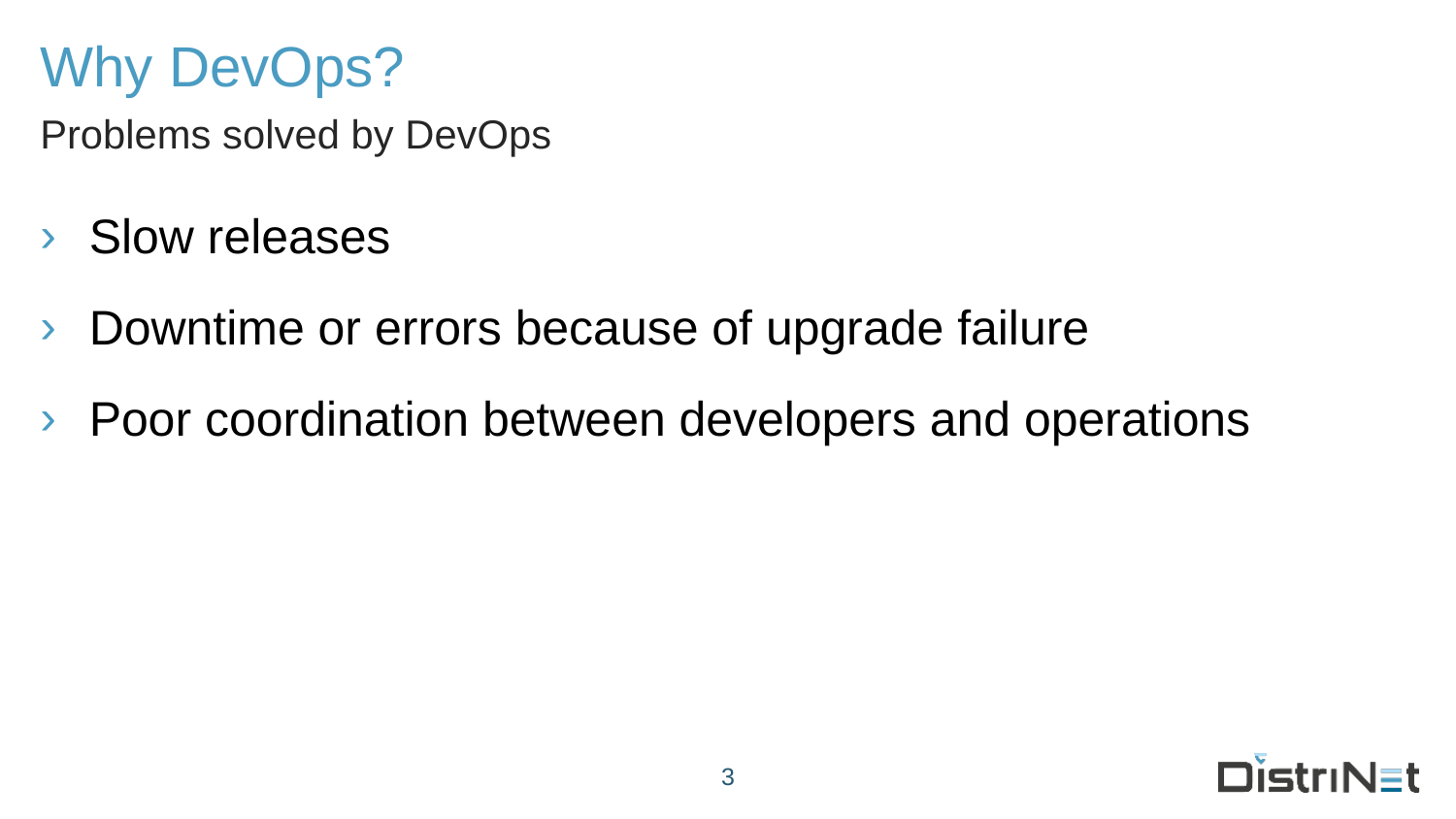

# Why DevOps?
Problems solved by DevOps
Slow releases
Downtime or errors because of upgrade failure
Poor coordination between developers and operations
3